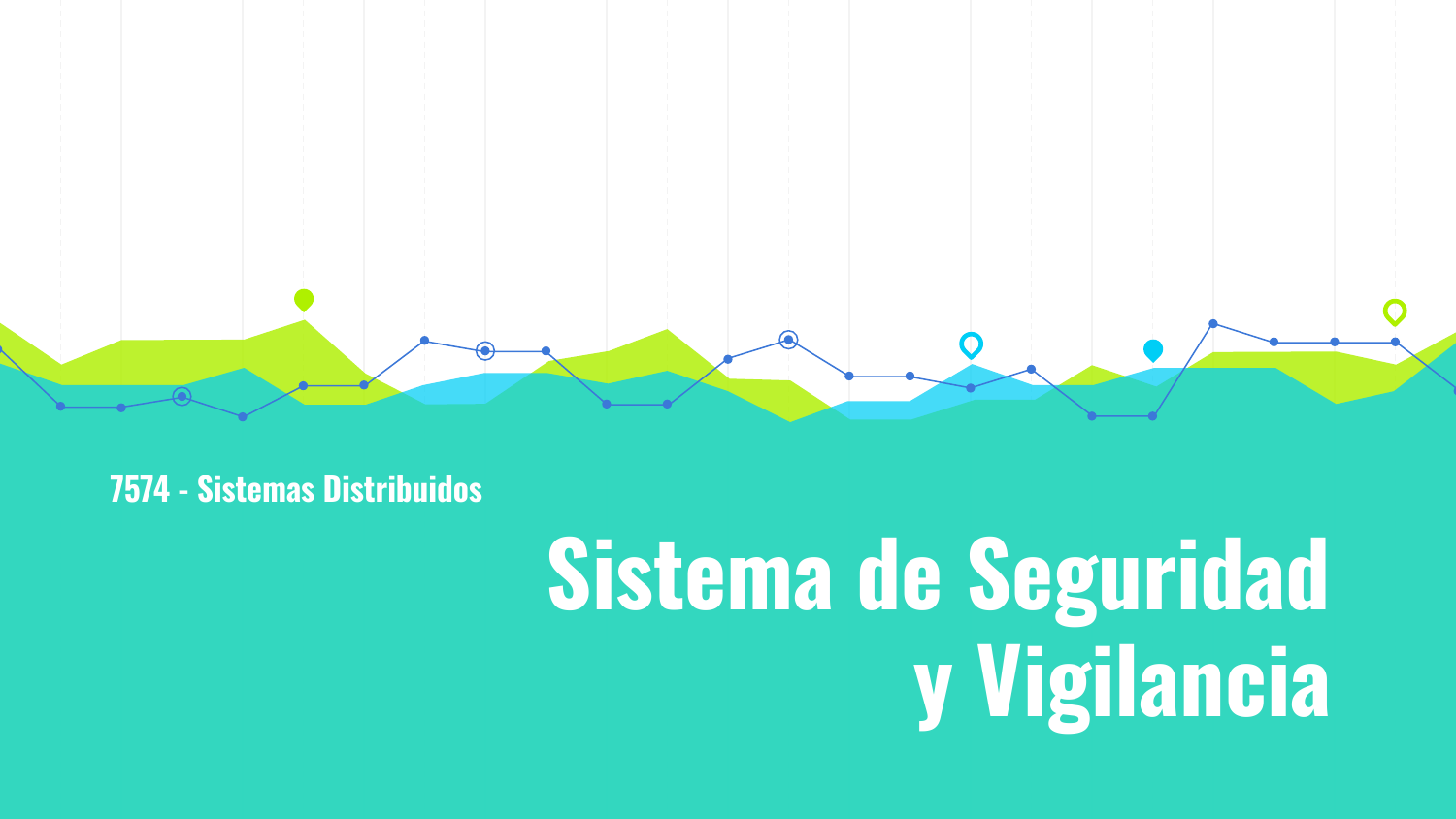

7574 - Sistemas Distribuidos
# Sistema de Seguridad y Vigilancia